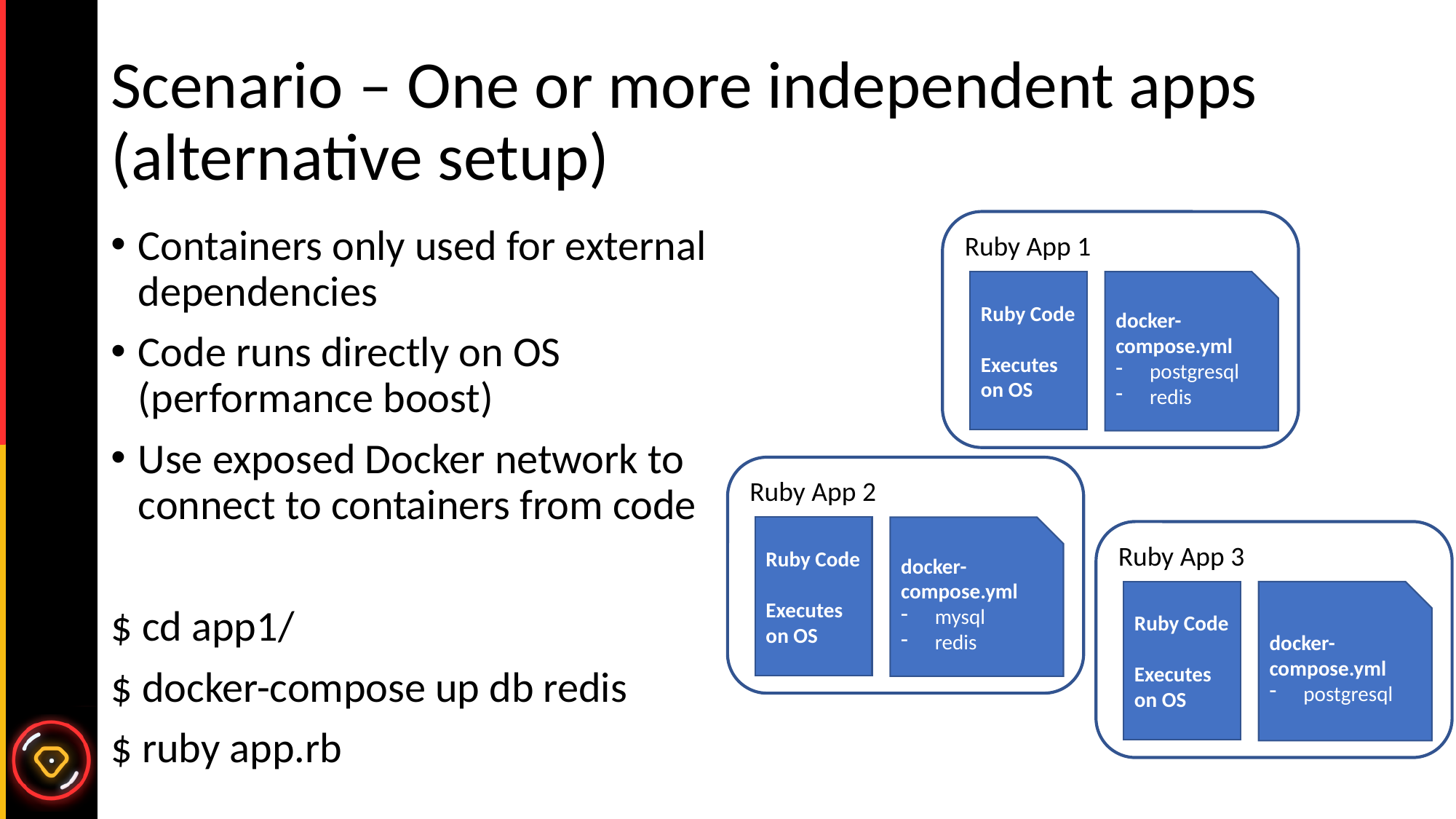

# Scenario – One or more independent apps (alternative setup)
Ruby App 1
Containers only used for external dependencies
Code runs directly on OS
(performance boost)
Use exposed Docker network to connect to containers from code

$ cd app1/
$ docker-compose up db redis
$ ruby app.rb
docker-compose.yml
postgresql
redis
Ruby Code

Executes on OS
Ruby App 2
docker-compose.yml
mysql
redis
Ruby Code

Executes on OS
Ruby App 3
docker-compose.yml
postgresql
Ruby Code

Executes on OS